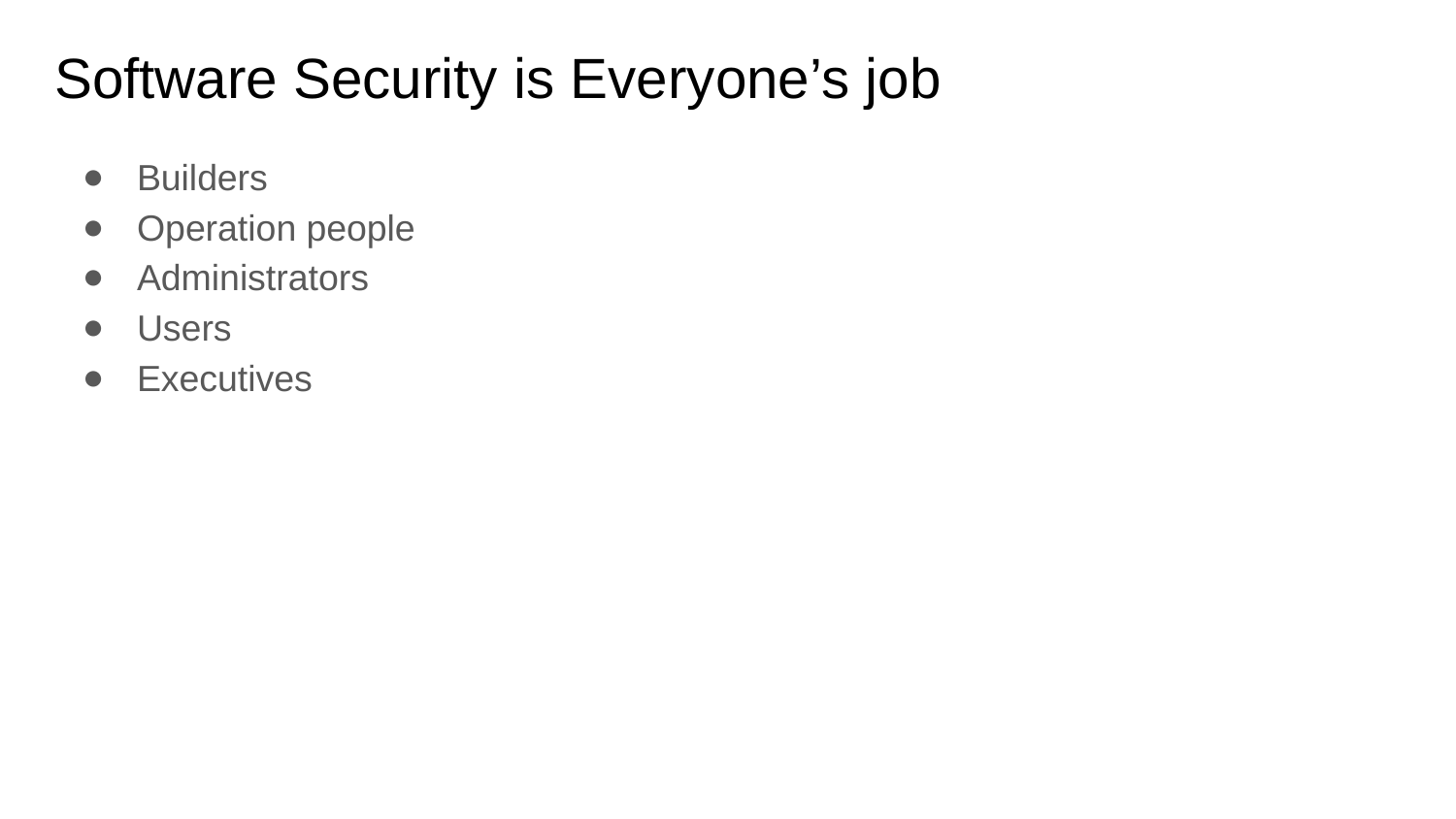

# Software Security is Everyone’s job
Builders
Operation people
Administrators
Users
Executives